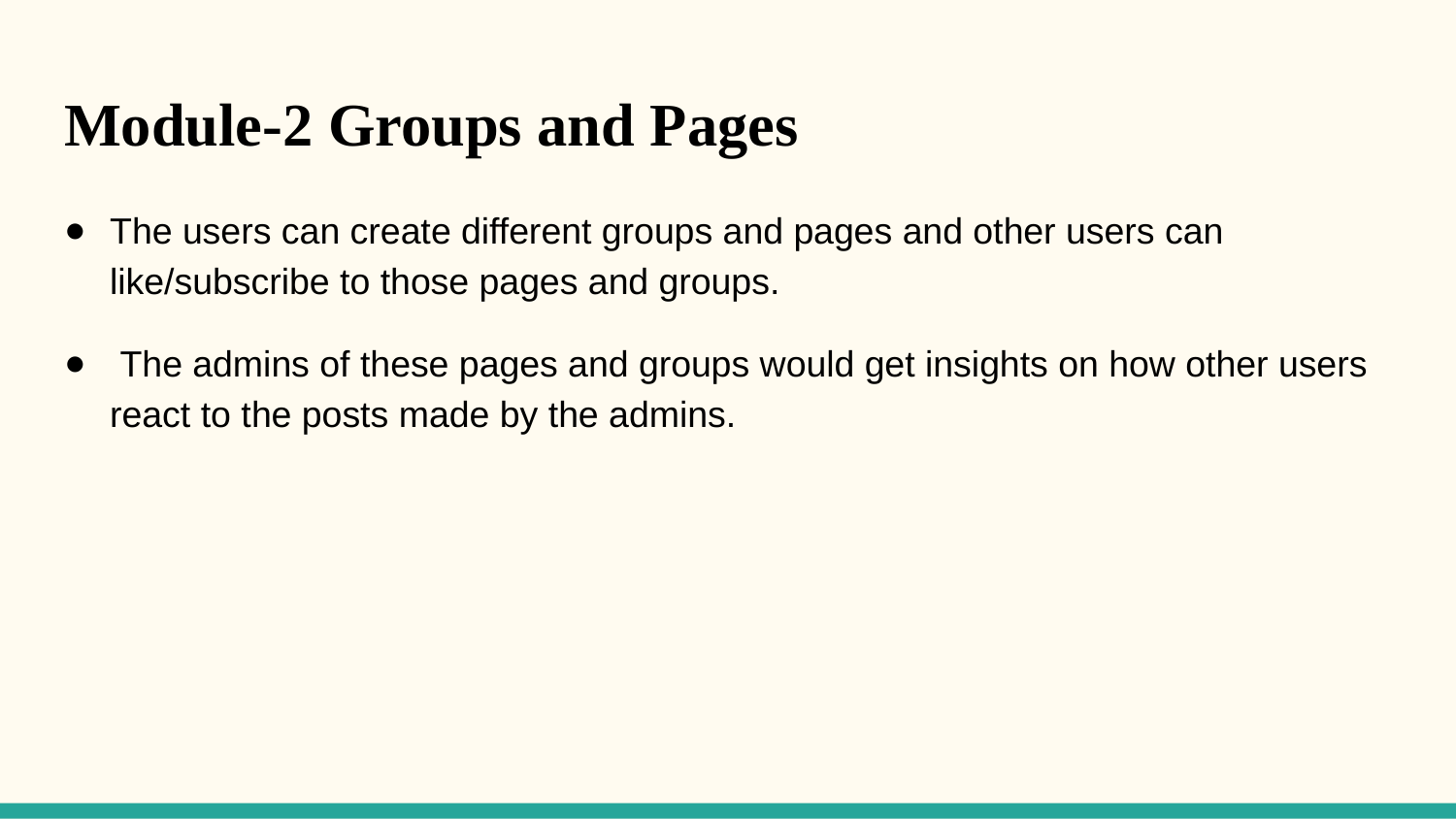

# Module-2 Groups and Pages
The users can create different groups and pages and other users can like/subscribe to those pages and groups.
 The admins of these pages and groups would get insights on how other users react to the posts made by the admins.